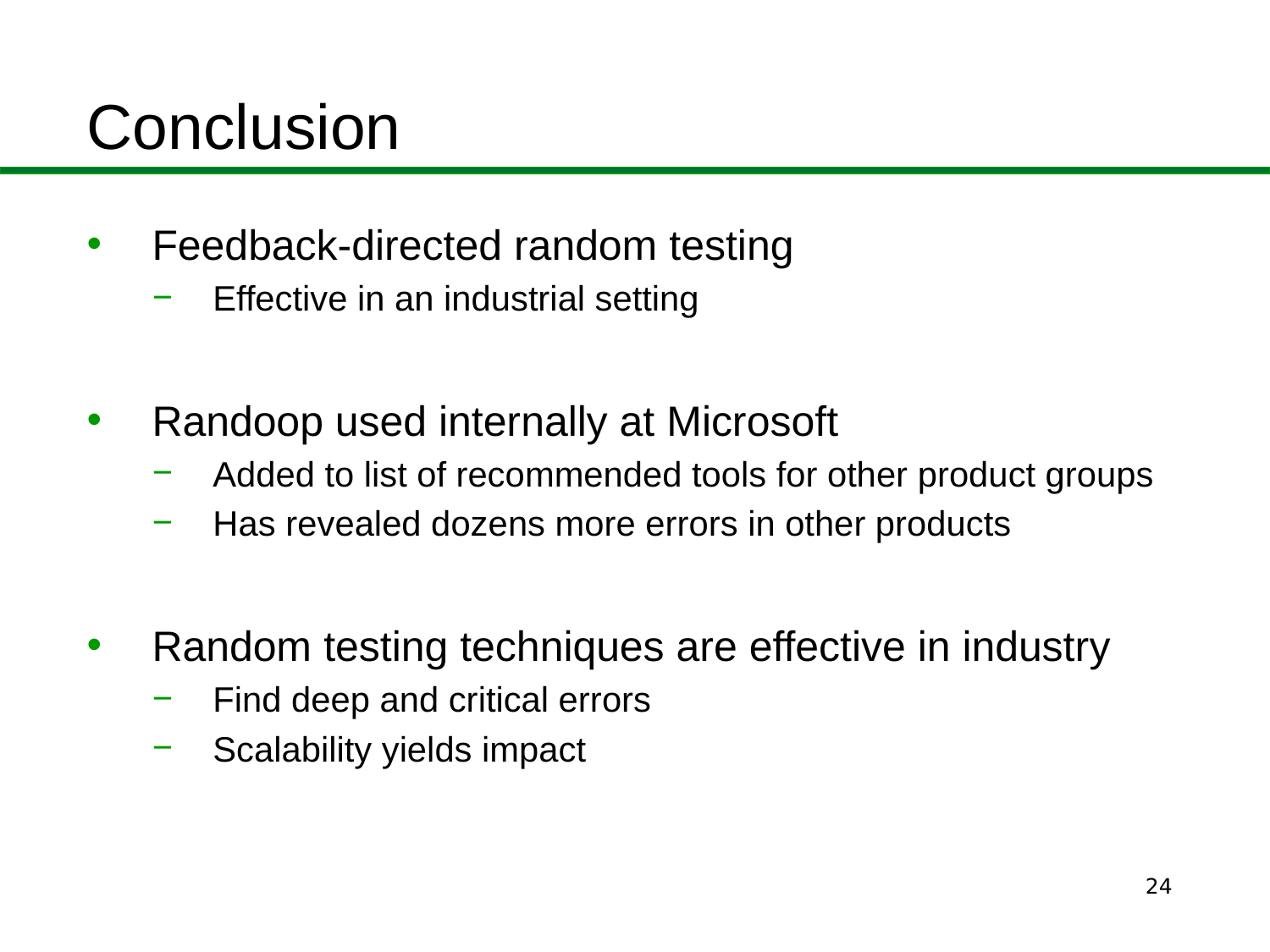

# Conclusion
Feedback-directed random testing
Effective in an industrial setting

Randoop used internally at Microsoft
Added to list of recommended tools for other product groups
Has revealed dozens more errors in other products

Random testing techniques are effective in industry
Find deep and critical errors
Scalability yields impact
24